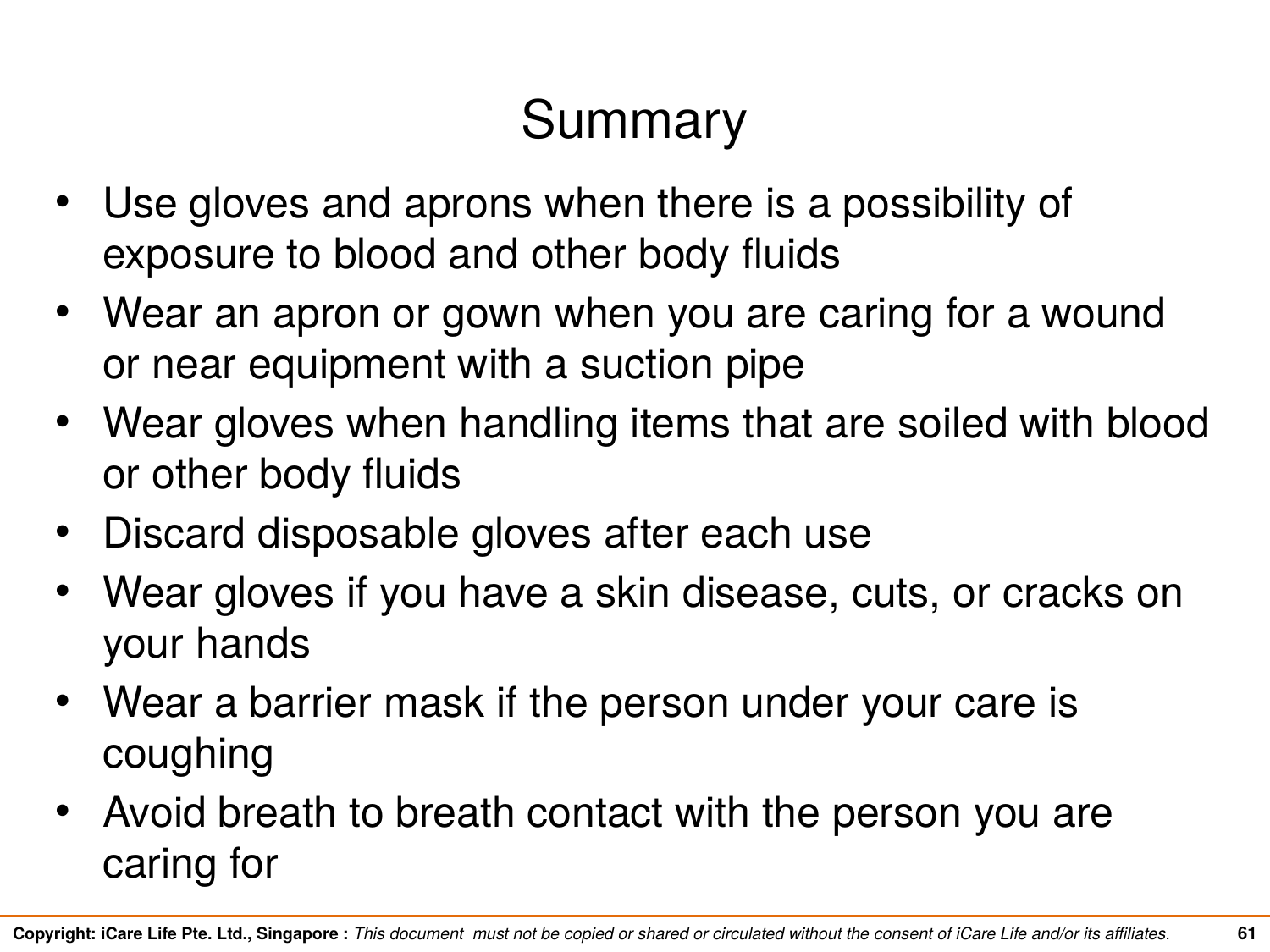

# Summary
Use gloves and aprons when there is a possibility of exposure to blood and other body fluids
Wear an apron or gown when you are caring for a wound or near equipment with a suction pipe
Wear gloves when handling items that are soiled with blood or other body fluids
Discard disposable gloves after each use
Wear gloves if you have a skin disease, cuts, or cracks on your hands
Wear a barrier mask if the person under your care is coughing
Avoid breath to breath contact with the person you are caring for
61
Copyright: iCare Life Pte. Ltd., Singapore : This document  must not be copied or shared or circulated without the consent of iCare Life and/or its affiliates.